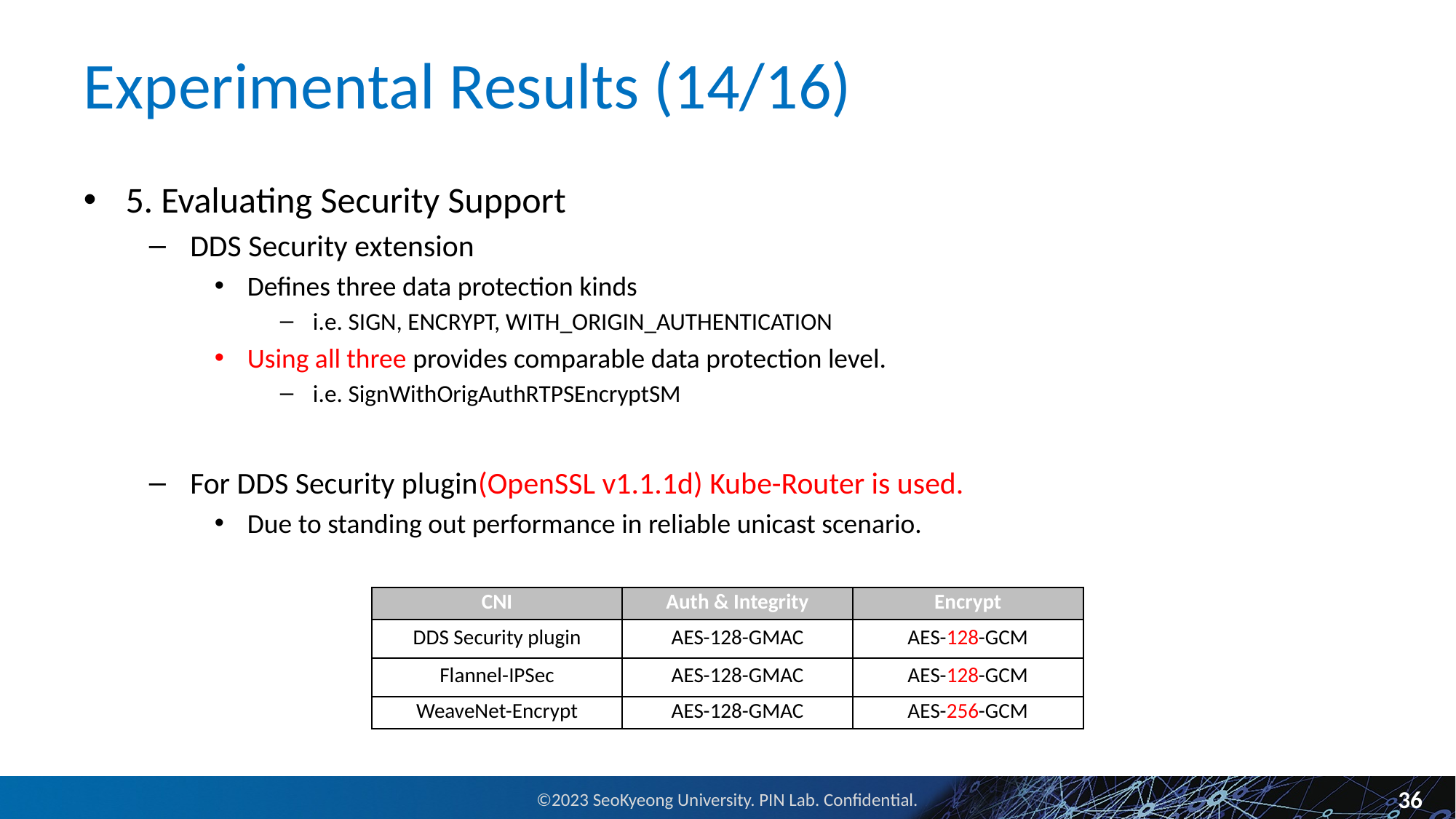

# Experimental Results (14/16)
5. Evaluating Security Support
DDS Security extension
Defines three data protection kinds
i.e. SIGN, ENCRYPT, WITH_ORIGIN_AUTHENTICATION
Using all three provides comparable data protection level.
i.e. SignWithOrigAuthRTPSEncryptSM

For DDS Security plugin(OpenSSL v1.1.1d) Kube-Router is used.
Due to standing out performance in reliable unicast scenario.

| CNI | Auth & Integrity | Encrypt |
| --- | --- | --- |
| DDS Security plugin | AES-128-GMAC | AES-128-GCM |
| Flannel-IPSec | AES-128-GMAC | AES-128-GCM |
| WeaveNet-Encrypt | AES-128-GMAC | AES-256-GCM |
36